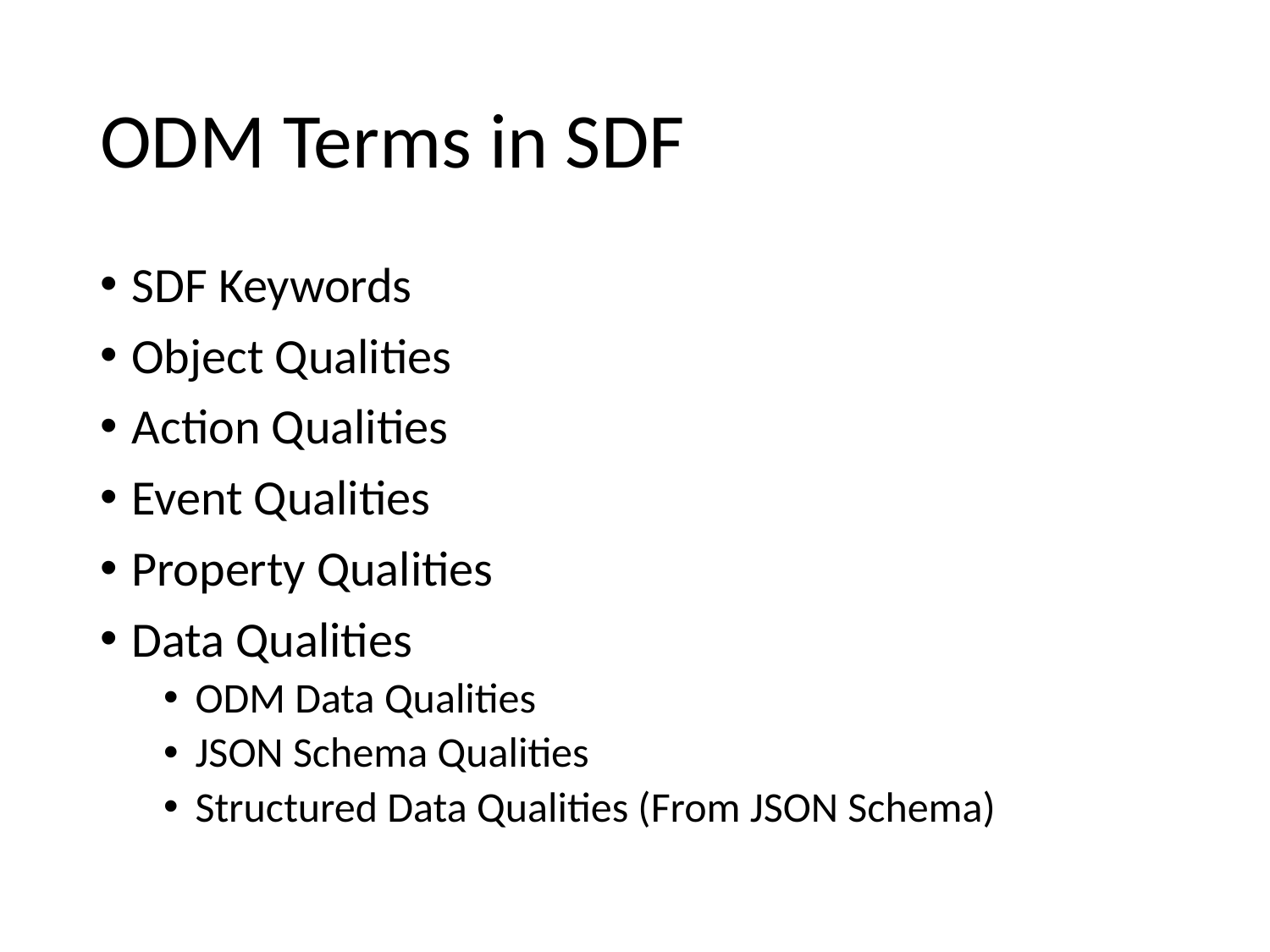

# ODM Terms in SDF
SDF Keywords
Object Qualities
Action Qualities
Event Qualities
Property Qualities
Data Qualities
ODM Data Qualities
JSON Schema Qualities
Structured Data Qualities (From JSON Schema)